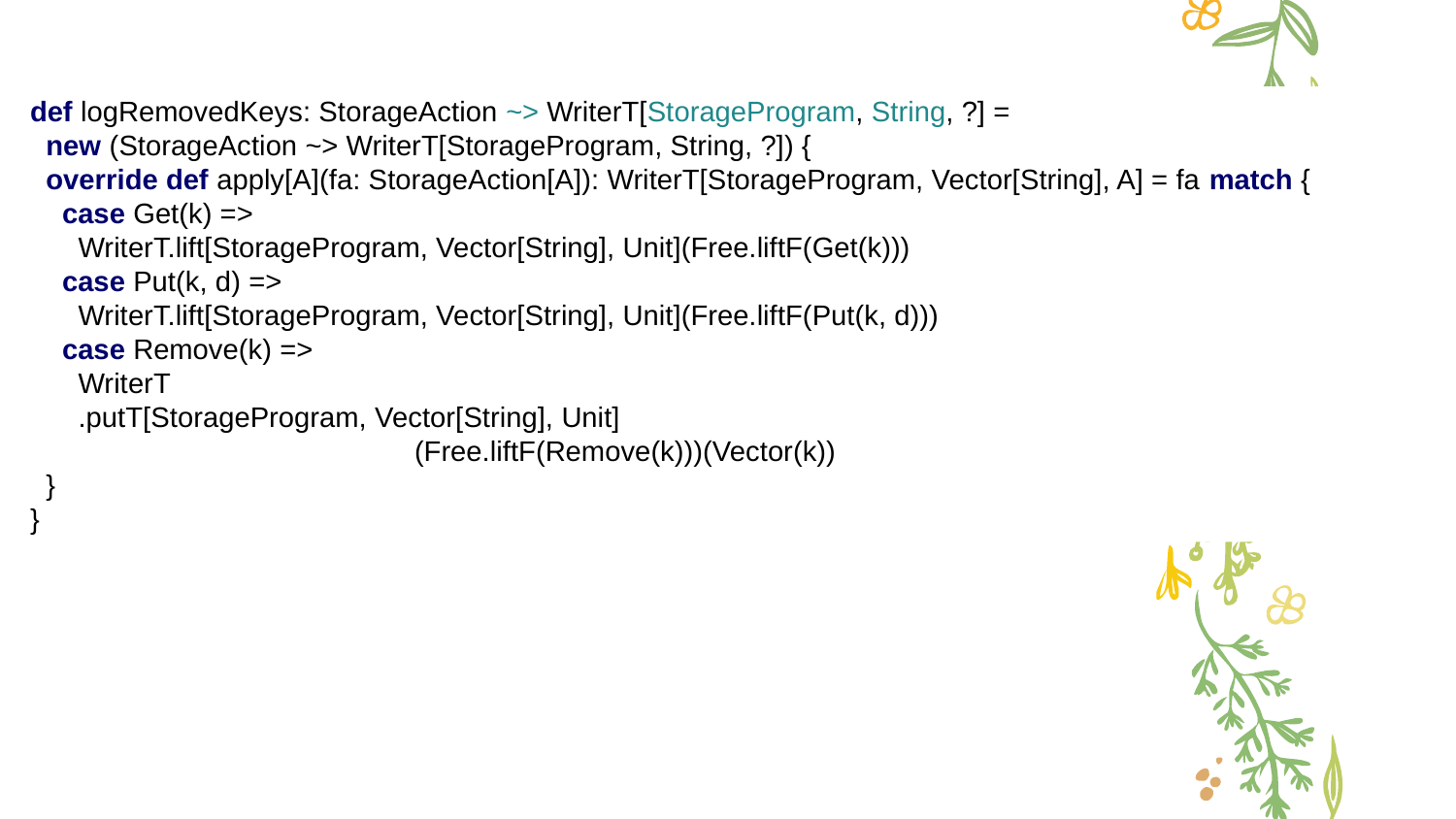

def logRemovedKeys: StorageAction ~> WriterT[StorageProgram, String, ?] =
  new (StorageAction ~> WriterT[StorageProgram, String, ?]) {
  override def apply[A](fa: StorageAction[A]): WriterT[StorageProgram, Vector[String], A] = fa match {
    case Get(k) =>
      WriterT.lift[StorageProgram, Vector[String], Unit](Free.liftF(Get(k)))
    case Put(k, d) =>
      WriterT.lift[StorageProgram, Vector[String], Unit](Free.liftF(Put(k, d)))
    case Remove(k) =>
      WriterT
      .putT[StorageProgram, Vector[String], Unit]
                                                (Free.liftF(Remove(k)))(Vector(k))
  }
}